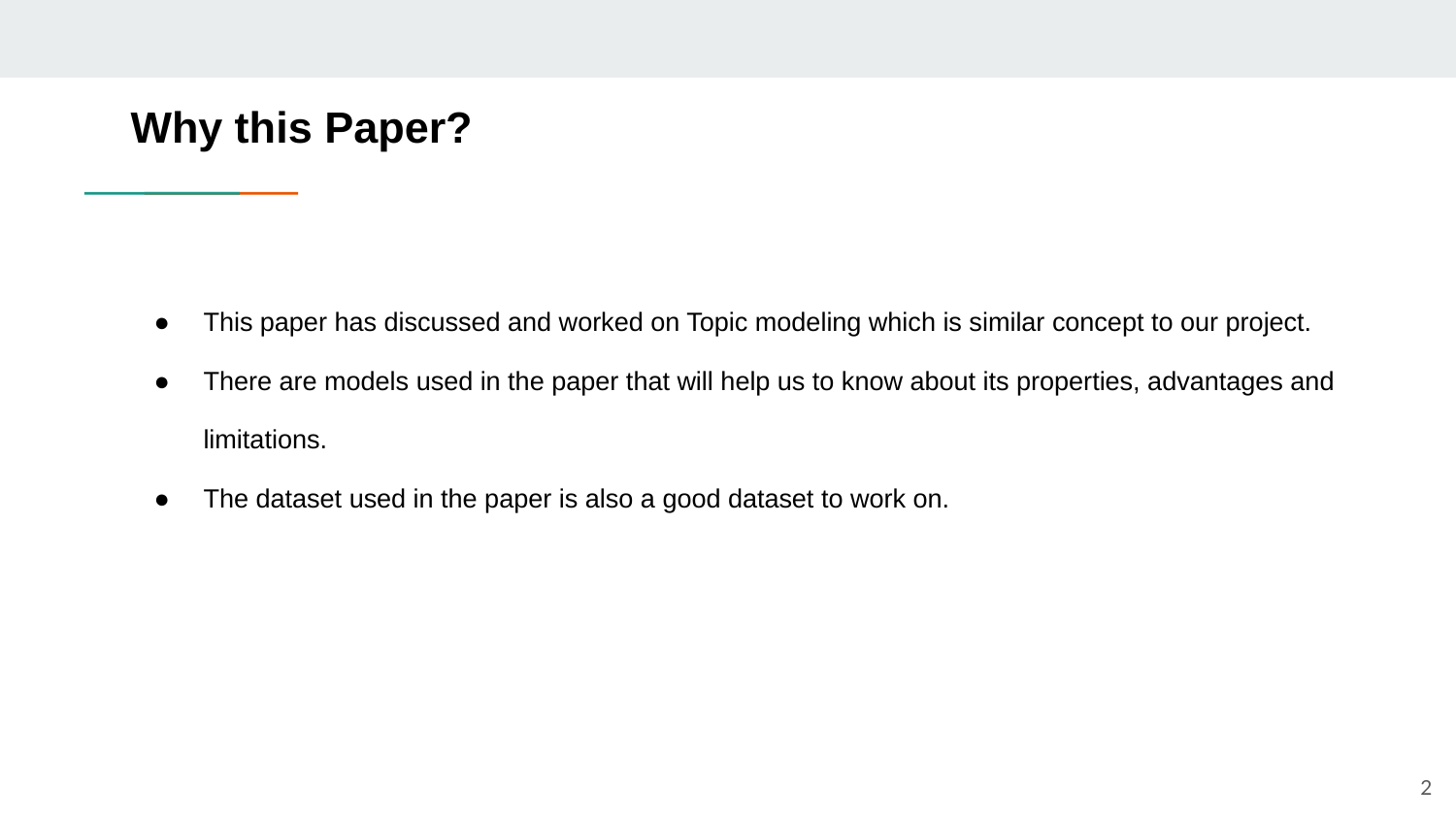

# Why this Paper?
This paper has discussed and worked on Topic modeling which is similar concept to our project.
There are models used in the paper that will help us to know about its properties, advantages and limitations.
The dataset used in the paper is also a good dataset to work on.

2